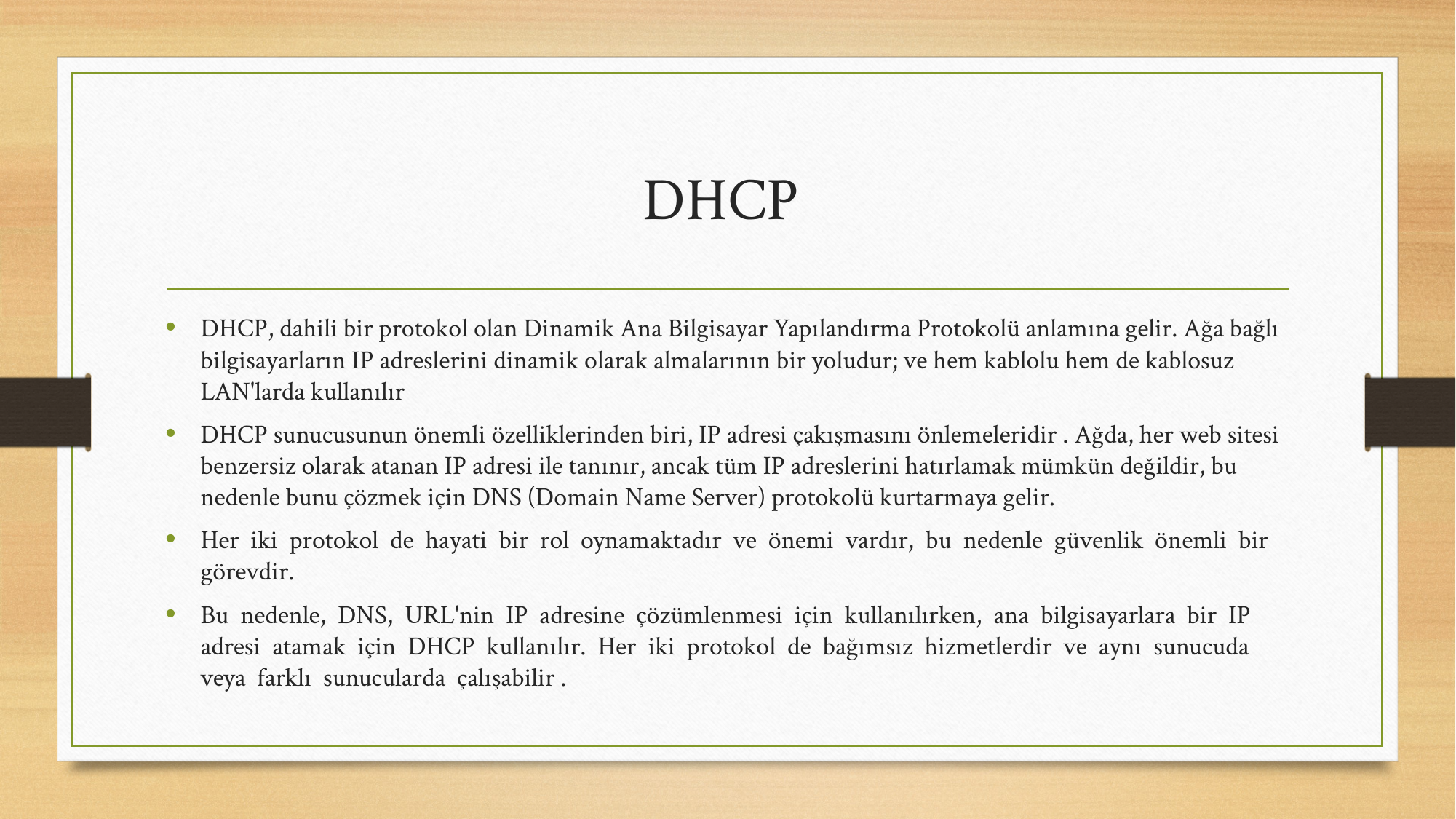

# DHCP
DHCP, dahili bir protokol olan Dinamik Ana Bilgisayar Yapılandırma Protokolü anlamına gelir. Ağa bağlı bilgisayarların IP adreslerini dinamik olarak almalarının bir yoludur; ve hem kablolu hem de kablosuz LAN'larda kullanılır
DHCP sunucusunun önemli özelliklerinden biri, IP adresi çakışmasını önlemeleridir . Ağda, her web sitesi benzersiz olarak atanan IP adresi ile tanınır, ancak tüm IP adreslerini hatırlamak mümkün değildir, bu nedenle bunu çözmek için DNS (Domain Name Server) protokolü kurtarmaya gelir.
Her  iki  protokol  de  hayati  bir  rol  oynamaktadır  ve  önemi  vardır,  bu  nedenle  güvenlik  önemli  bir  görevdir.
Bu  nedenle,  DNS,  URL'nin  IP  adresine  çözümlenmesi  için  kullanılırken,  ana  bilgisayarlara  bir  IP  adresi  atamak  için  DHCP  kullanılır.  Her  iki  protokol  de  bağımsız  hizmetlerdir  ve  aynı  sunucuda  veya  farklı  sunucularda  çalışabilir .